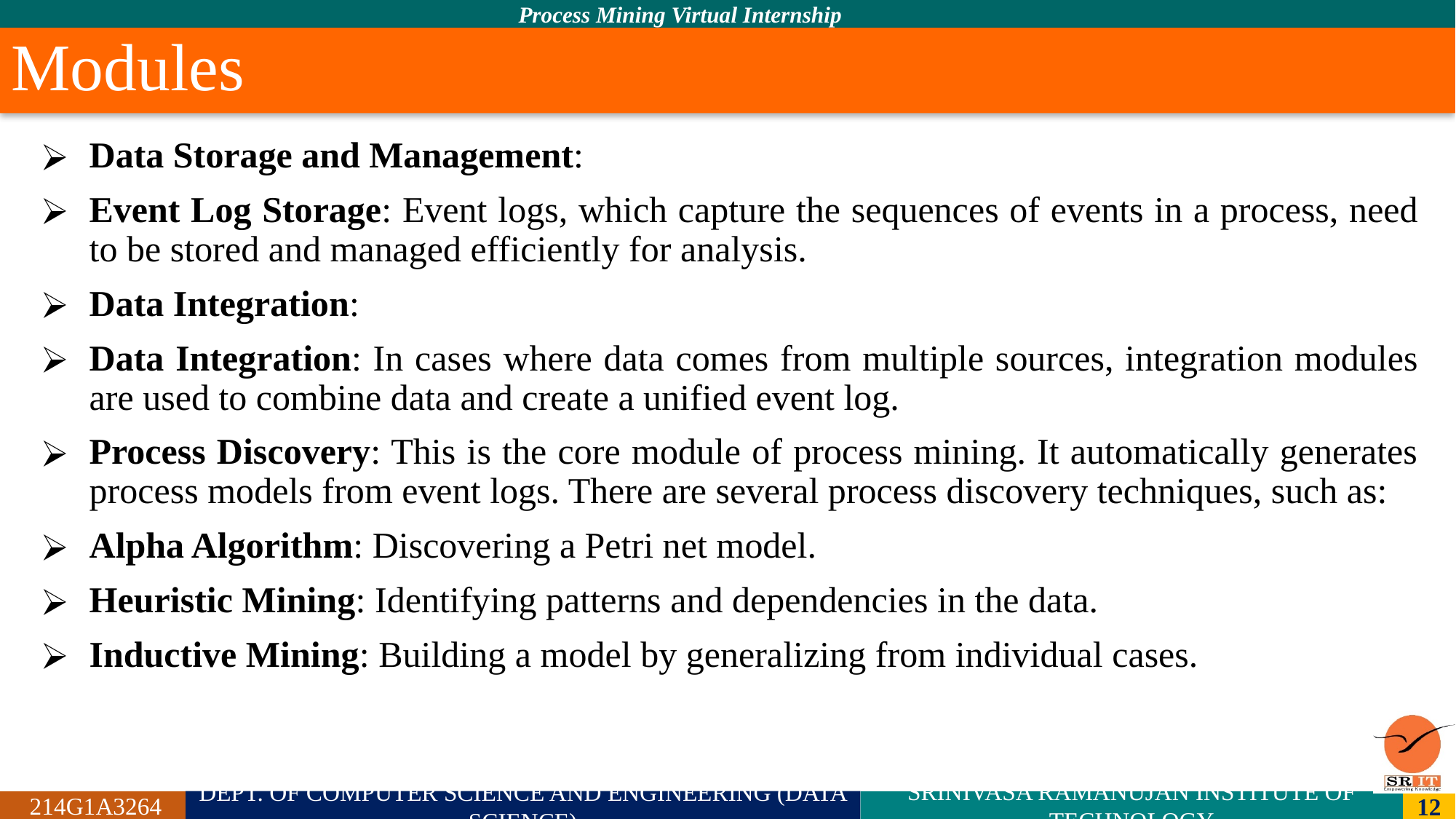

# Modules
Data Storage and Management:
Event Log Storage: Event logs, which capture the sequences of events in a process, need to be stored and managed efficiently for analysis.
Data Integration:
Data Integration: In cases where data comes from multiple sources, integration modules are used to combine data and create a unified event log.
Process Discovery: This is the core module of process mining. It automatically generates process models from event logs. There are several process discovery techniques, such as:
Alpha Algorithm: Discovering a Petri net model.
Heuristic Mining: Identifying patterns and dependencies in the data.
Inductive Mining: Building a model by generalizing from individual cases.